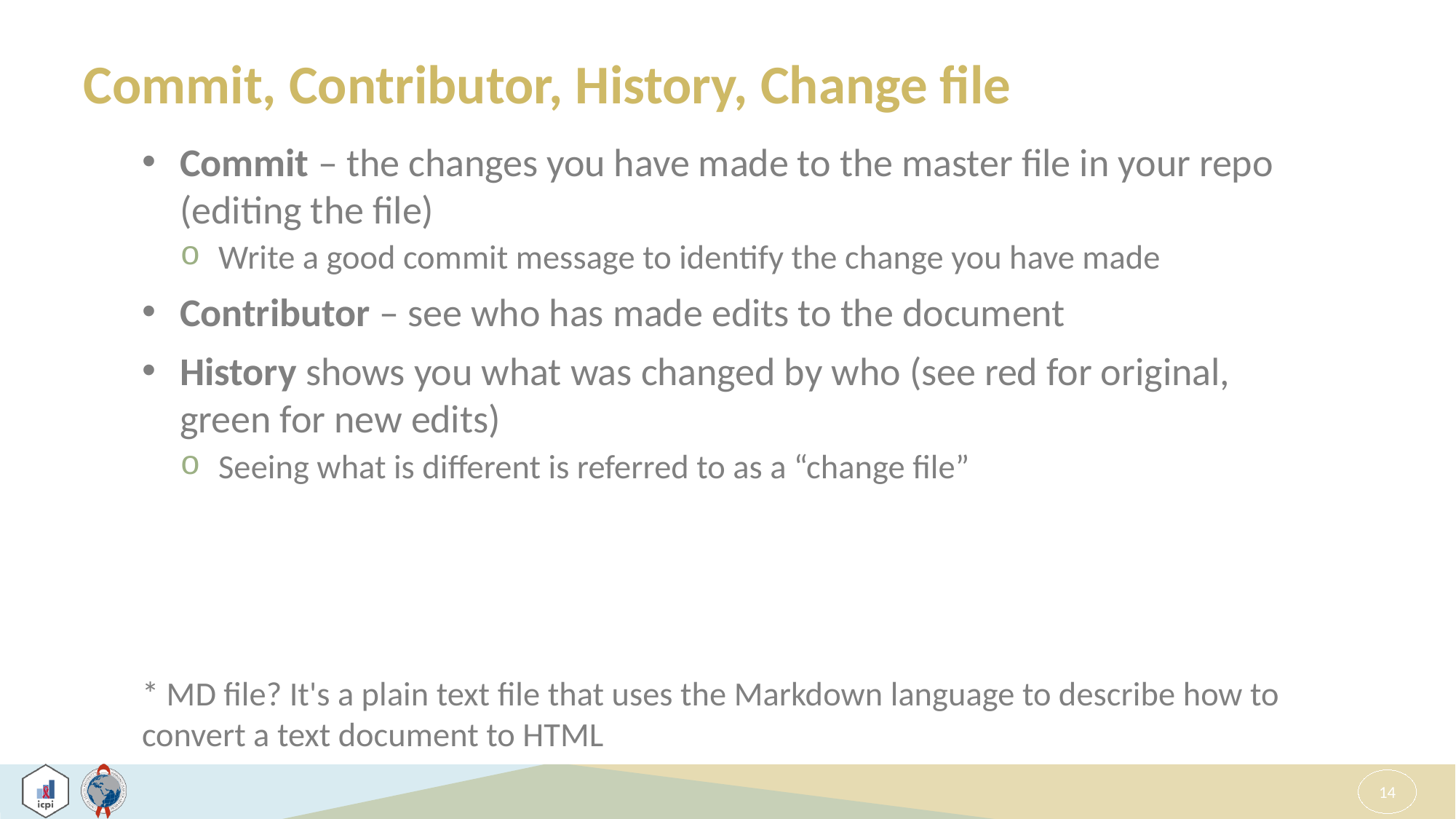

# Commit, Contributor, History, Change file
Commit – the changes you have made to the master file in your repo (editing the file)
Write a good commit message to identify the change you have made
Contributor – see who has made edits to the document
History shows you what was changed by who (see red for original, green for new edits)
Seeing what is different is referred to as a “change file”

* MD file? It's a plain text file that uses the Markdown language to describe how to convert a text document to HTML

14